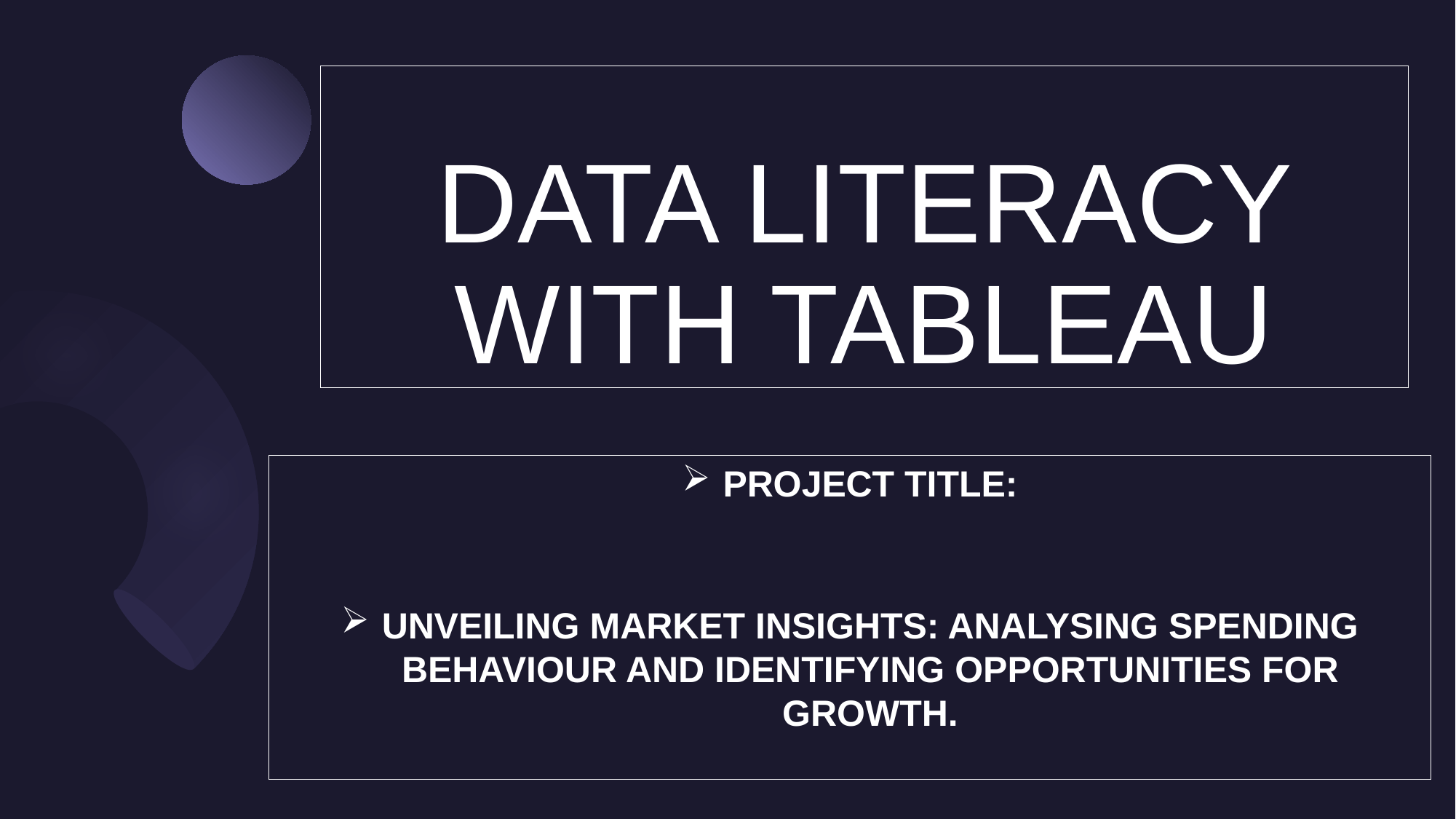

# DATA LITERACY WITH TABLEAU

PROJECT TITLE:

UNVEILING MARKET INSIGHTS: ANALYSING SPENDING BEHAVIOUR AND IDENTIFYING OPPORTUNITIES FOR GROWTH.